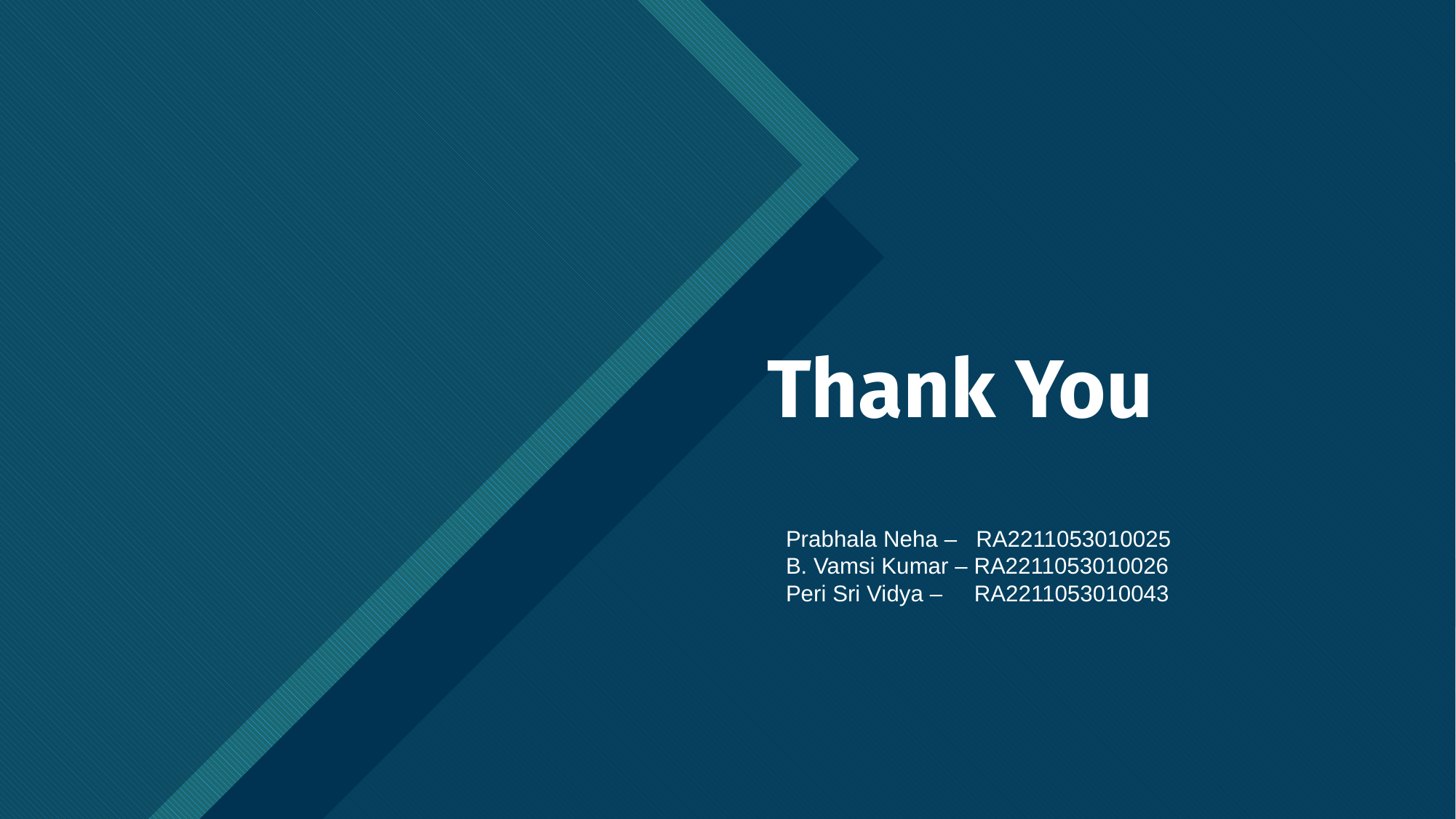

# Thank You
Prabhala Neha –   RA2211053010025
B. Vamsi Kumar – RA2211053010026
Peri Sri Vidya –     RA2211053010043